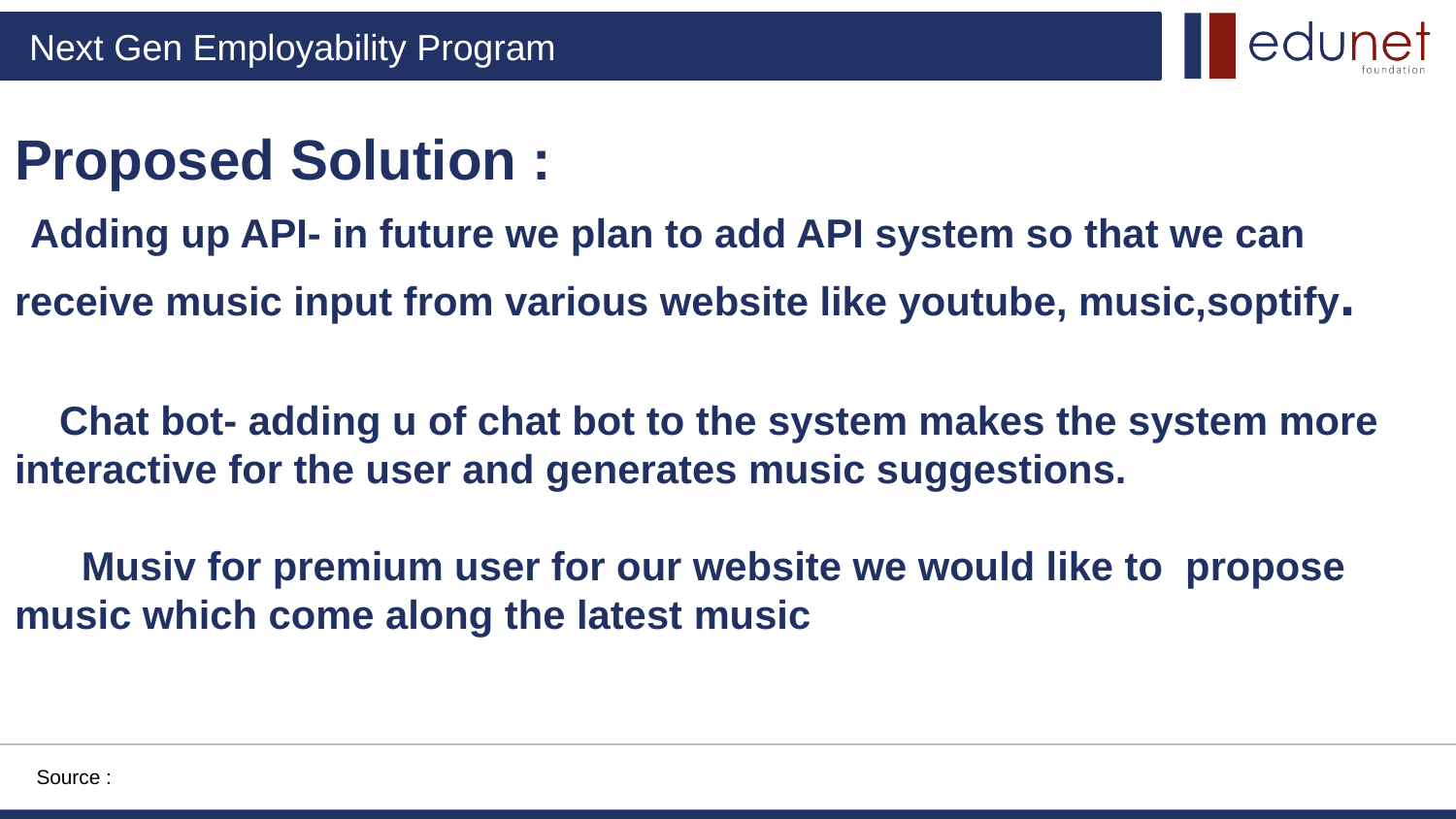

Proposed Solution :
 Adding up API- in future we plan to add API system so that we can receive music input from various website like youtube, music,soptify.
    Chat bot- adding u of chat bot to the system makes the system more interactive for the user and generates music suggestions.
      Musiv for premium user for our website we would like to  propose music which come along the latest music
Source :